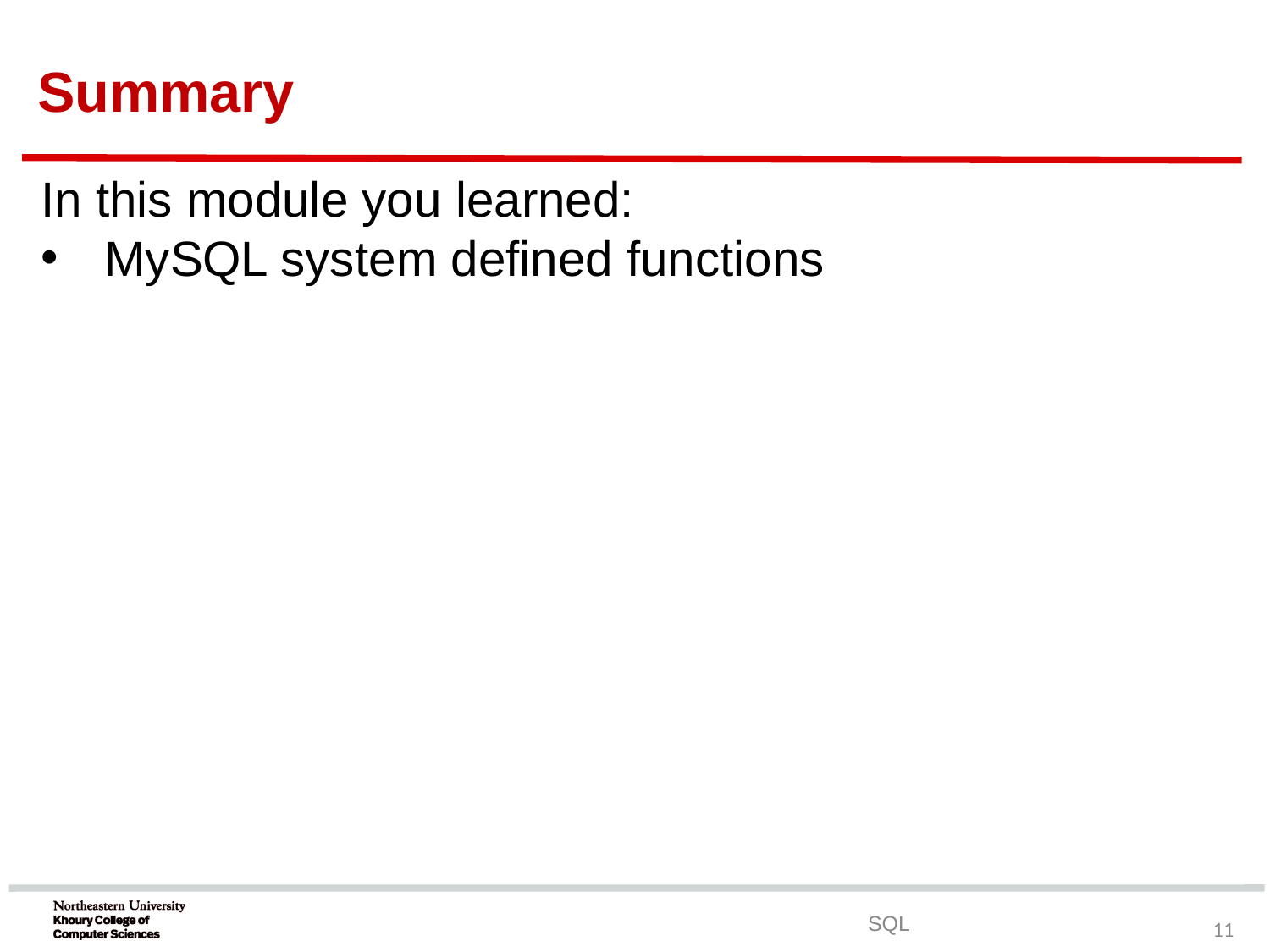

# Summary
In this module you learned:
MySQL system defined functions

SQL